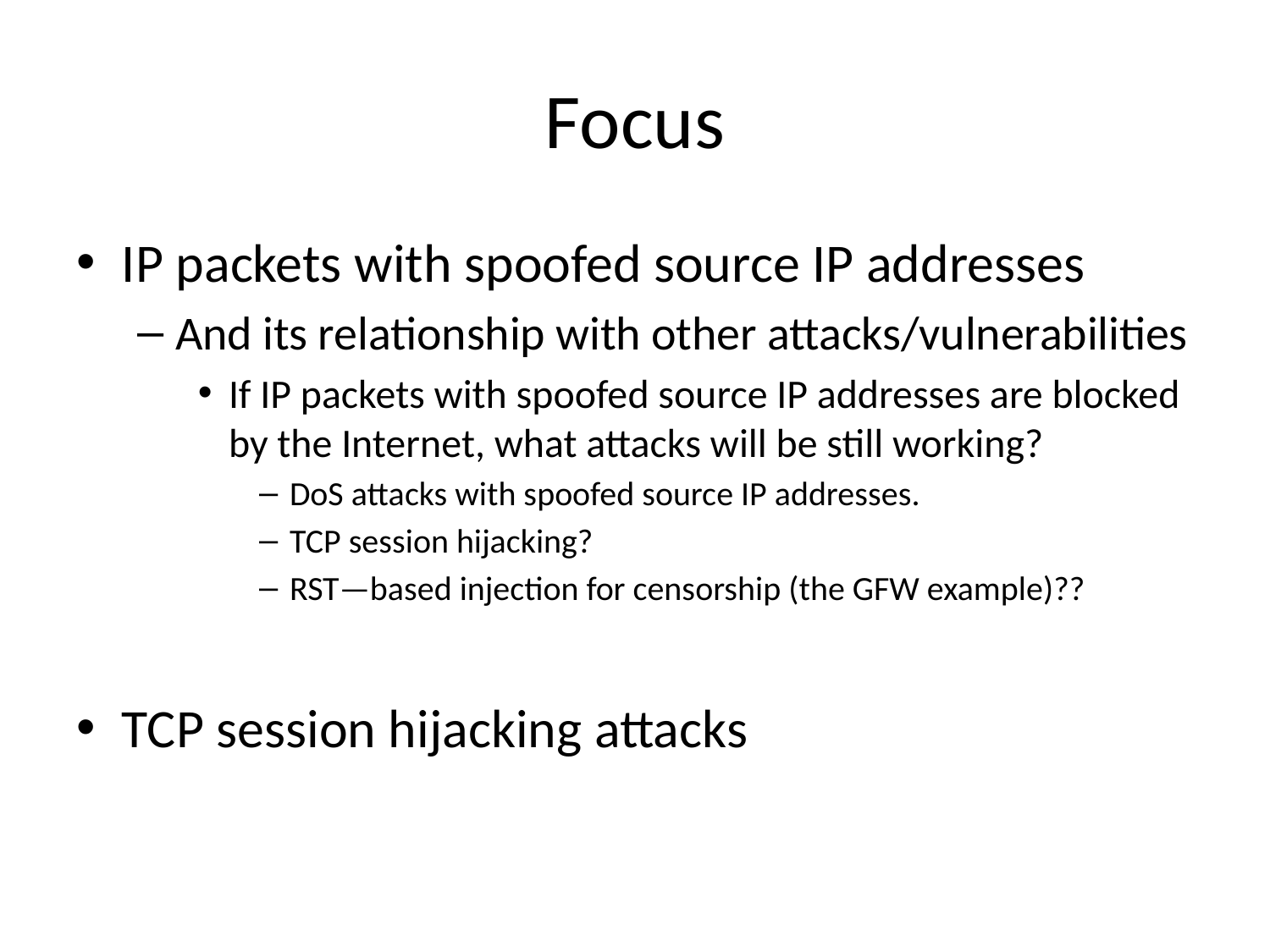

# Focus
IP packets with spoofed source IP addresses
And its relationship with other attacks/vulnerabilities
If IP packets with spoofed source IP addresses are blocked by the Internet, what attacks will be still working?
DoS attacks with spoofed source IP addresses.
TCP session hijacking?
RST—based injection for censorship (the GFW example)??

TCP session hijacking attacks